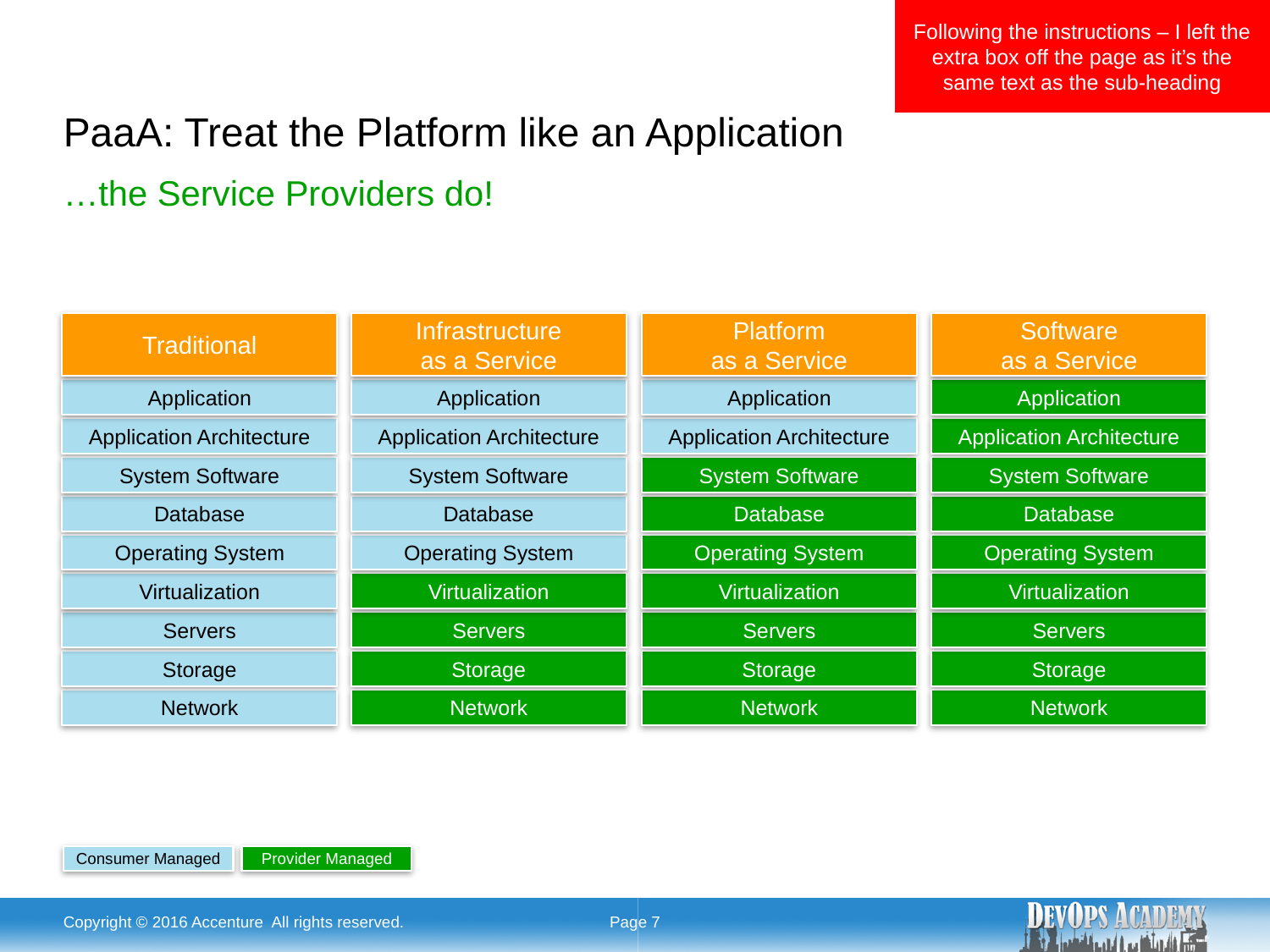

Following the instructions – I left the extra box off the page as it’s the same text as the sub-heading
# PaaA: Treat the Platform like an Application
…the Service Providers do!
Traditional
Infrastructure
as a Service
Platform
as a Service
Software
as a Service
Application
Application Architecture
System Software
Database
Operating System
Virtualization
Servers
Storage
Network
Application
Application Architecture
System Software
Database
Operating System
Virtualization
Servers
Storage
Network
Application
Application Architecture
System Software
Database
Operating System
Virtualization
Servers
Storage
Network
Application
Application Architecture
System Software
Database
Operating System
Virtualization
Servers
Storage
Network
Consumer Managed
Provider Managed
Copyright © 2016 Accenture  All rights reserved.
Page 7